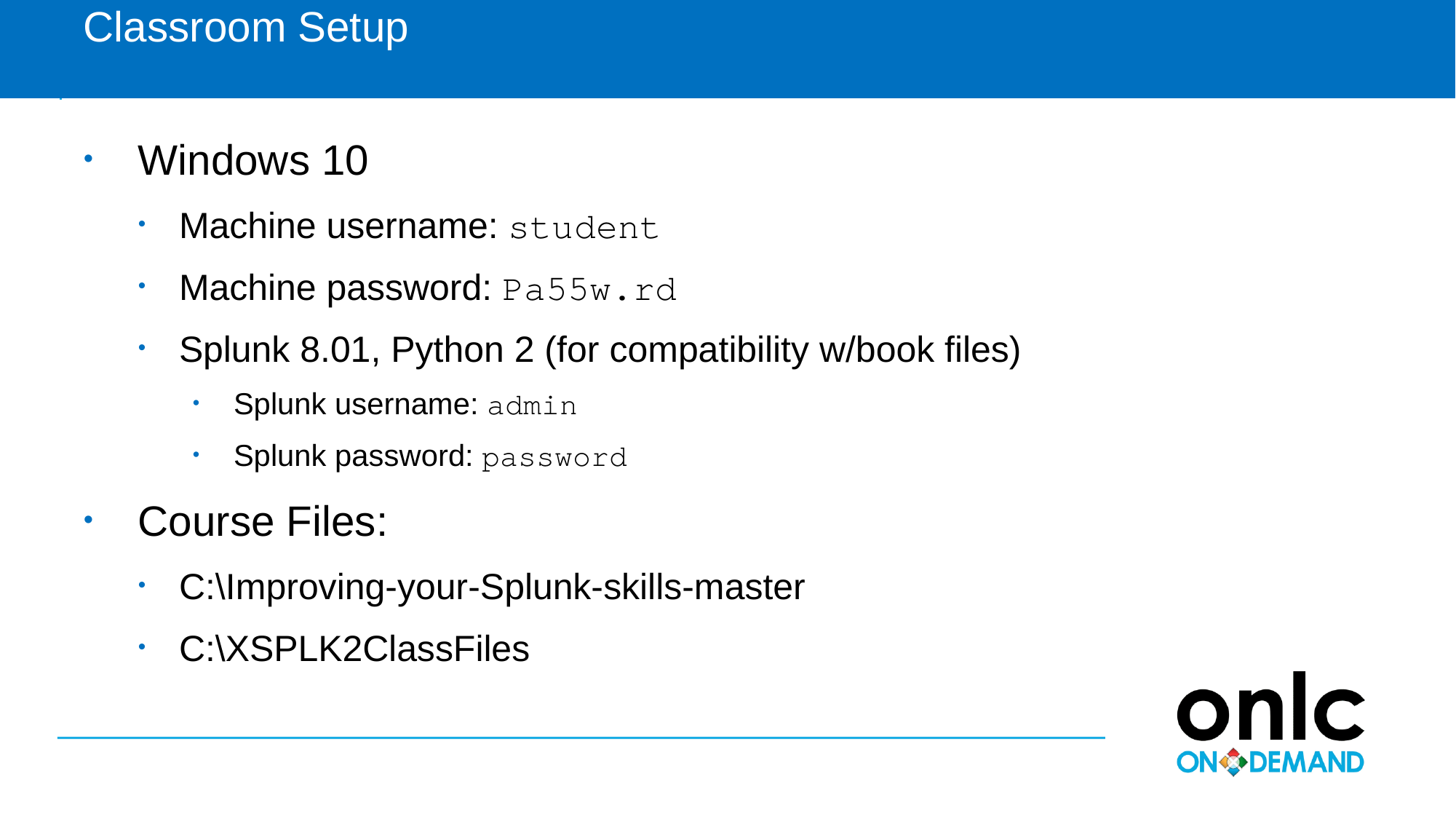

4
# Classroom Setup
Windows 10
Machine username: student
Machine password: Pa55w.rd
Splunk 8.01, Python 2 (for compatibility w/book files)
Splunk username: admin
Splunk password: password
Course Files:
C:\Improving-your-Splunk-skills-master
C:\XSPLK2ClassFiles